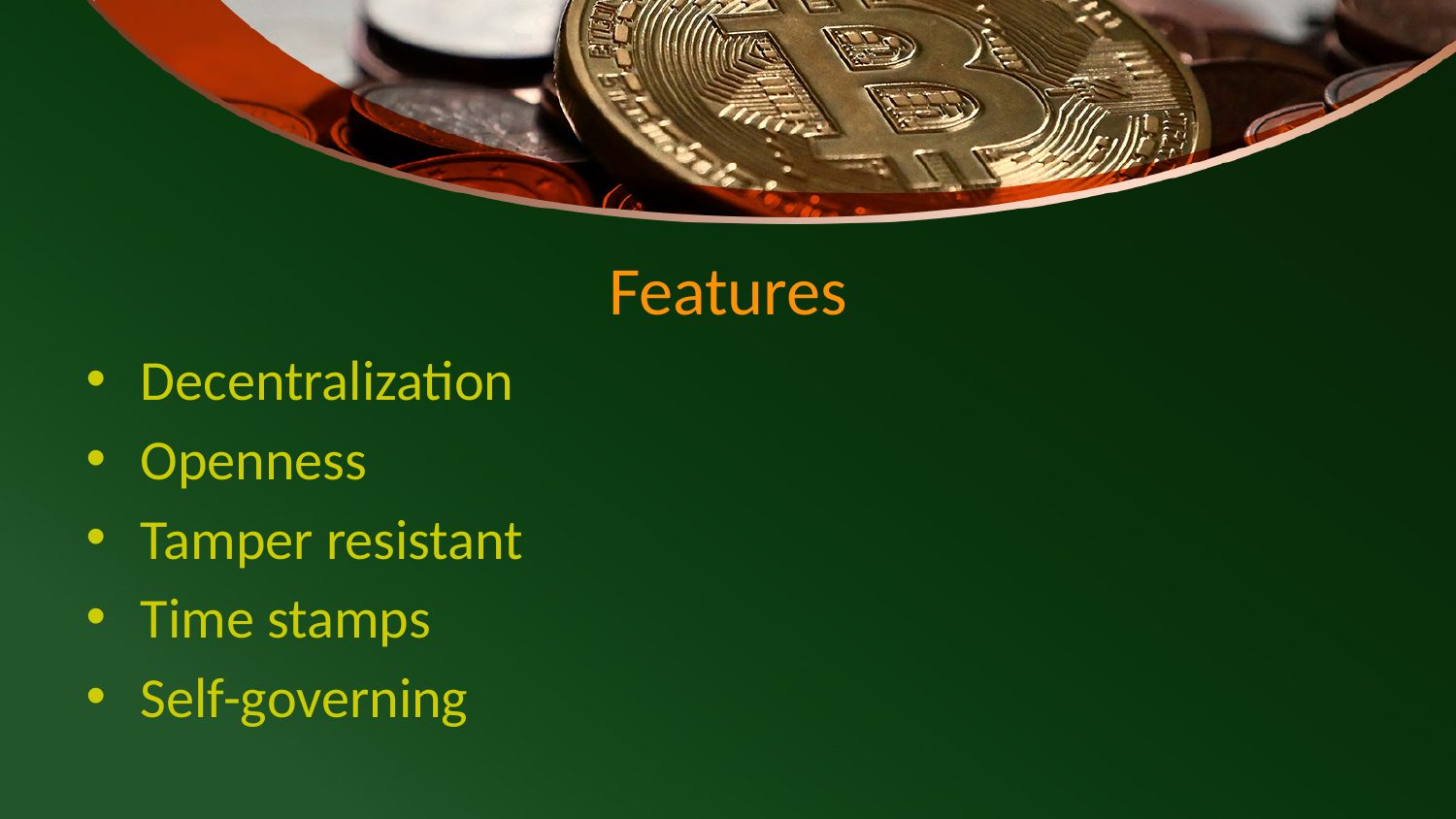

# Features
Decentralization
Openness
Tamper resistant
Time stamps
Self-governing